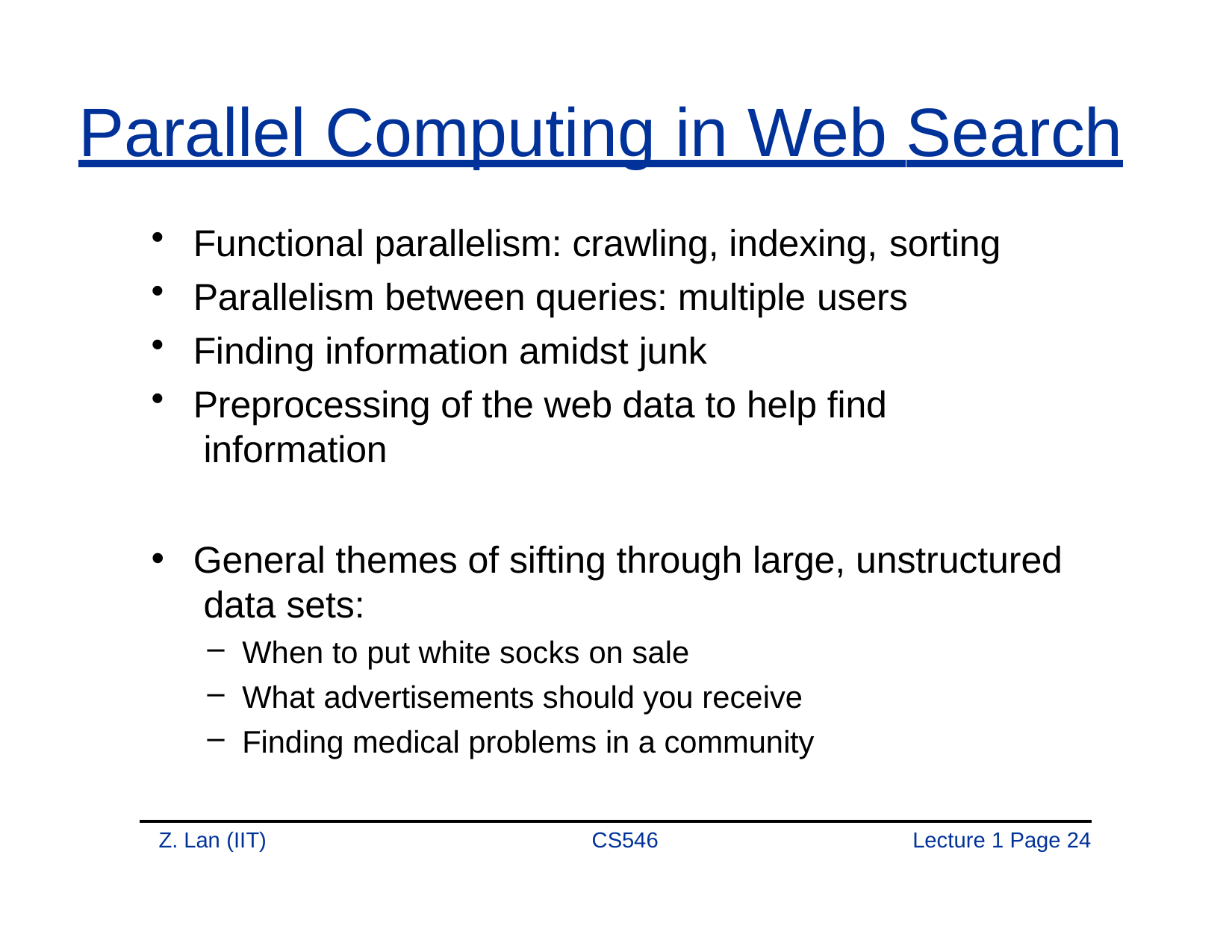

# Parallel Computing in Web Search
Functional parallelism: crawling, indexing, sorting
Parallelism between queries: multiple users
Finding information amidst junk
Preprocessing of the web data to help find  information

General themes of sifting through large, unstructured  data sets:
When to put white socks on sale
What advertisements should you receive
Finding medical problems in a community

Z. Lan (IIT)
CS546
Lecture 1 Page 24